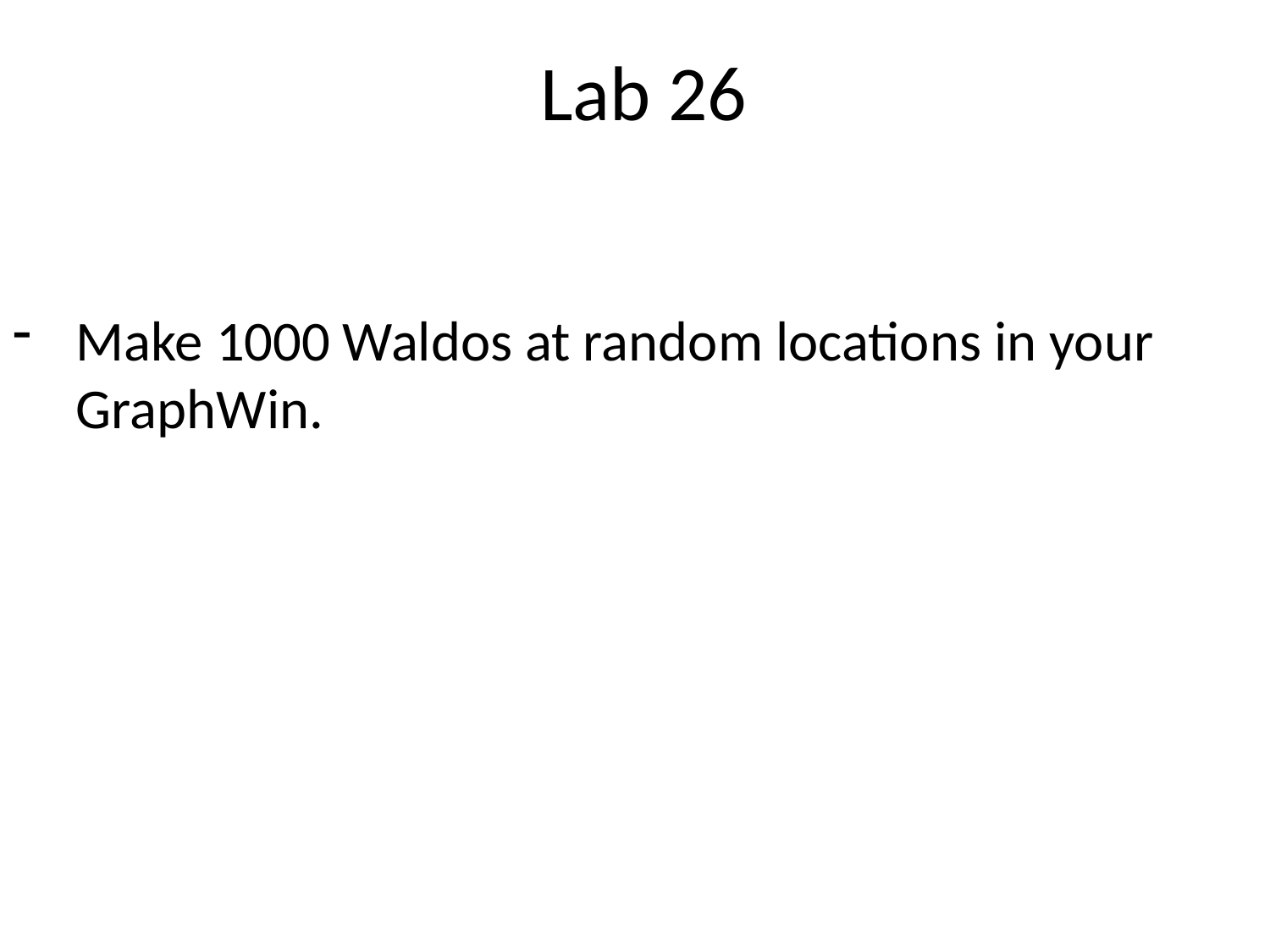

# Lab 26
Make 1000 Waldos at random locations in your GraphWin.